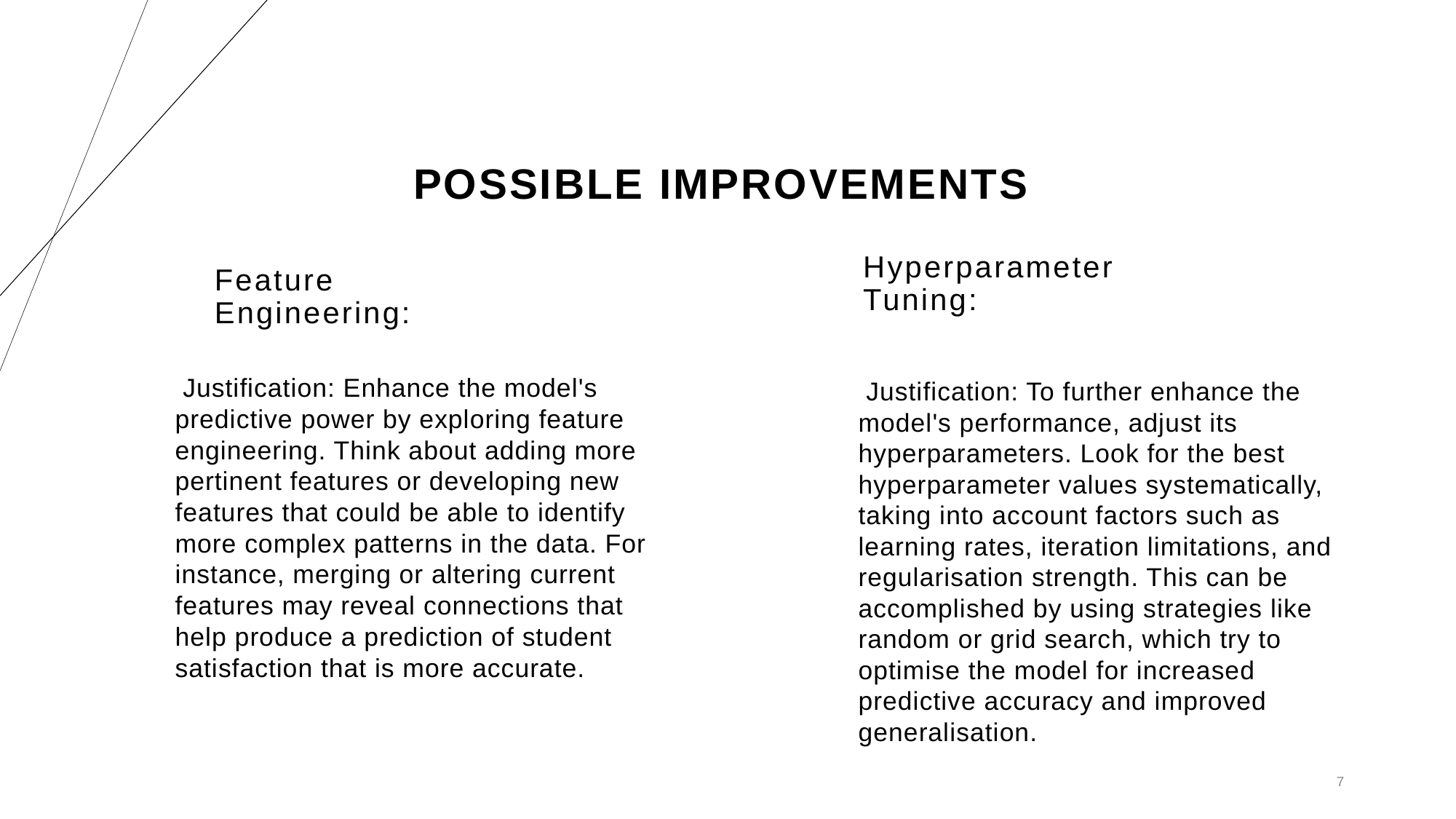

# Possible Improvements
Hyperparameter Tuning:
Feature Engineering:
 Justification: Enhance the model's predictive power by exploring feature engineering. Think about adding more pertinent features or developing new features that could be able to identify more complex patterns in the data. For instance, merging or altering current features may reveal connections that help produce a prediction of student satisfaction that is more accurate.
 Justification: To further enhance the model's performance, adjust its hyperparameters. Look for the best hyperparameter values systematically, taking into account factors such as learning rates, iteration limitations, and regularisation strength. This can be accomplished by using strategies like random or grid search, which try to optimise the model for increased predictive accuracy and improved generalisation.
7